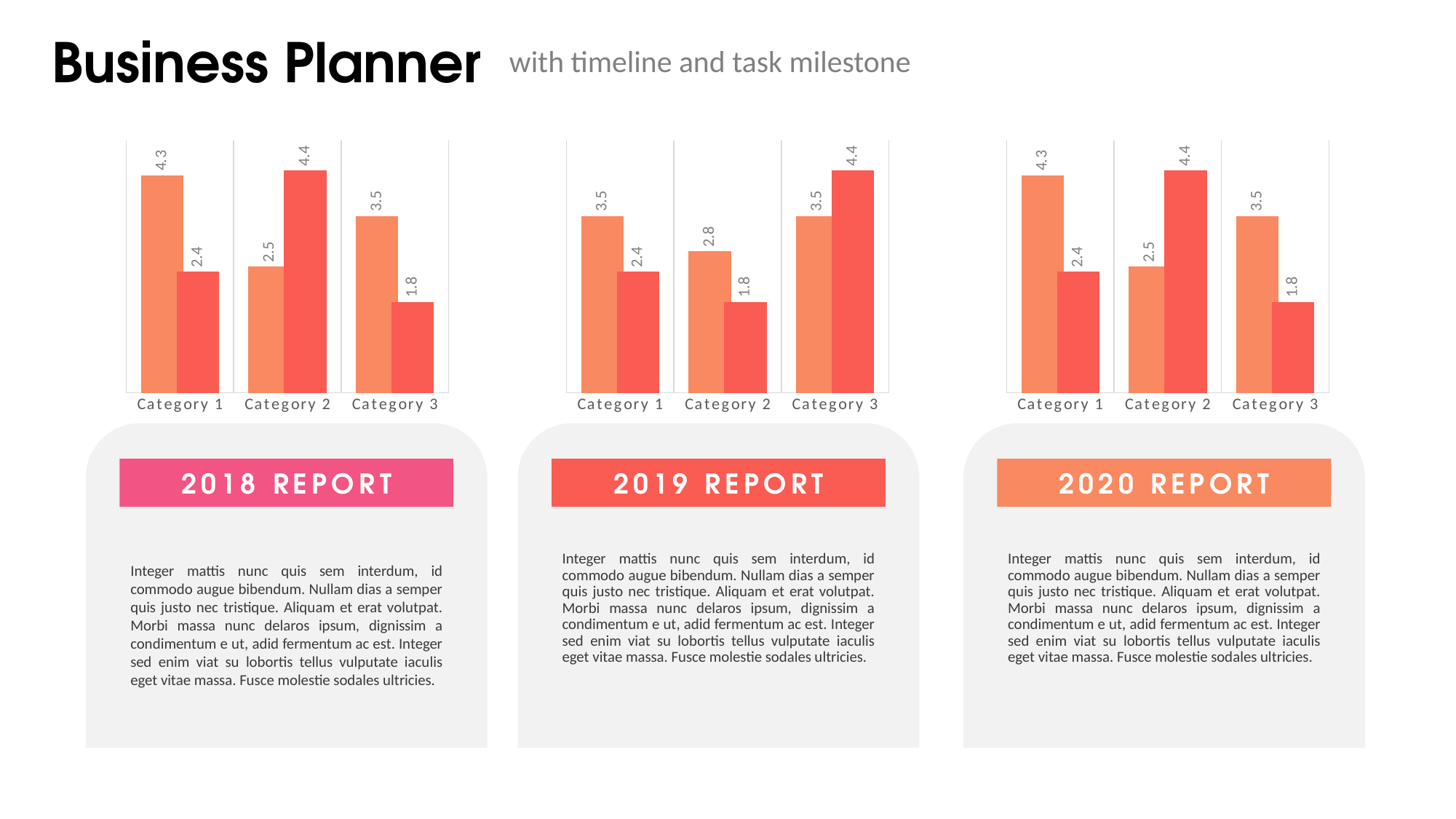

Business Planner
with timeline and task milestone

### Chart

| Category | Series 1 | Series 2 |
|---|---|---|
| Category 1 | 4.3 | 2.4 |
| Category 2 | 2.5 | 4.4 |
| Category 3 | 3.5 | 1.8 |

### Chart

| Category | Series 1 | Series 2 |
|---|---|---|
| Category 1 | 3.5 | 2.4 |
| Category 2 | 2.8 | 1.8 |
| Category 3 | 3.5 | 4.4 |

### Chart

| Category | Series 1 | Series 2 |
|---|---|---|
| Category 1 | 4.3 | 2.4 |
| Category 2 | 2.5 | 4.4 |
| Category 3 | 3.5 | 1.8 |

2018 REPORT
2019 REPORT
2020 REPORT
Integer mattis nunc quis sem interdum, id commodo augue bibendum. Nullam dias a semper quis justo nec tristique. Aliquam et erat volutpat. Morbi massa nunc delaros ipsum, dignissim a condimentum e ut, adid fermentum ac est. Integer sed enim viat su lobortis tellus vulputate iaculis eget vitae massa. Fusce molestie sodales ultricies.
Integer mattis nunc quis sem interdum, id commodo augue bibendum. Nullam dias a semper quis justo nec tristique. Aliquam et erat volutpat. Morbi massa nunc delaros ipsum, dignissim a condimentum e ut, adid fermentum ac est. Integer sed enim viat su lobortis tellus vulputate iaculis eget vitae massa. Fusce molestie sodales ultricies.
Integer mattis nunc quis sem interdum, id commodo augue bibendum. Nullam dias a semper quis justo nec tristique. Aliquam et erat volutpat. Morbi massa nunc delaros ipsum, dignissim a condimentum e ut, adid fermentum ac est. Integer sed enim viat su lobortis tellus vulputate iaculis eget vitae massa. Fusce molestie sodales ultricies.